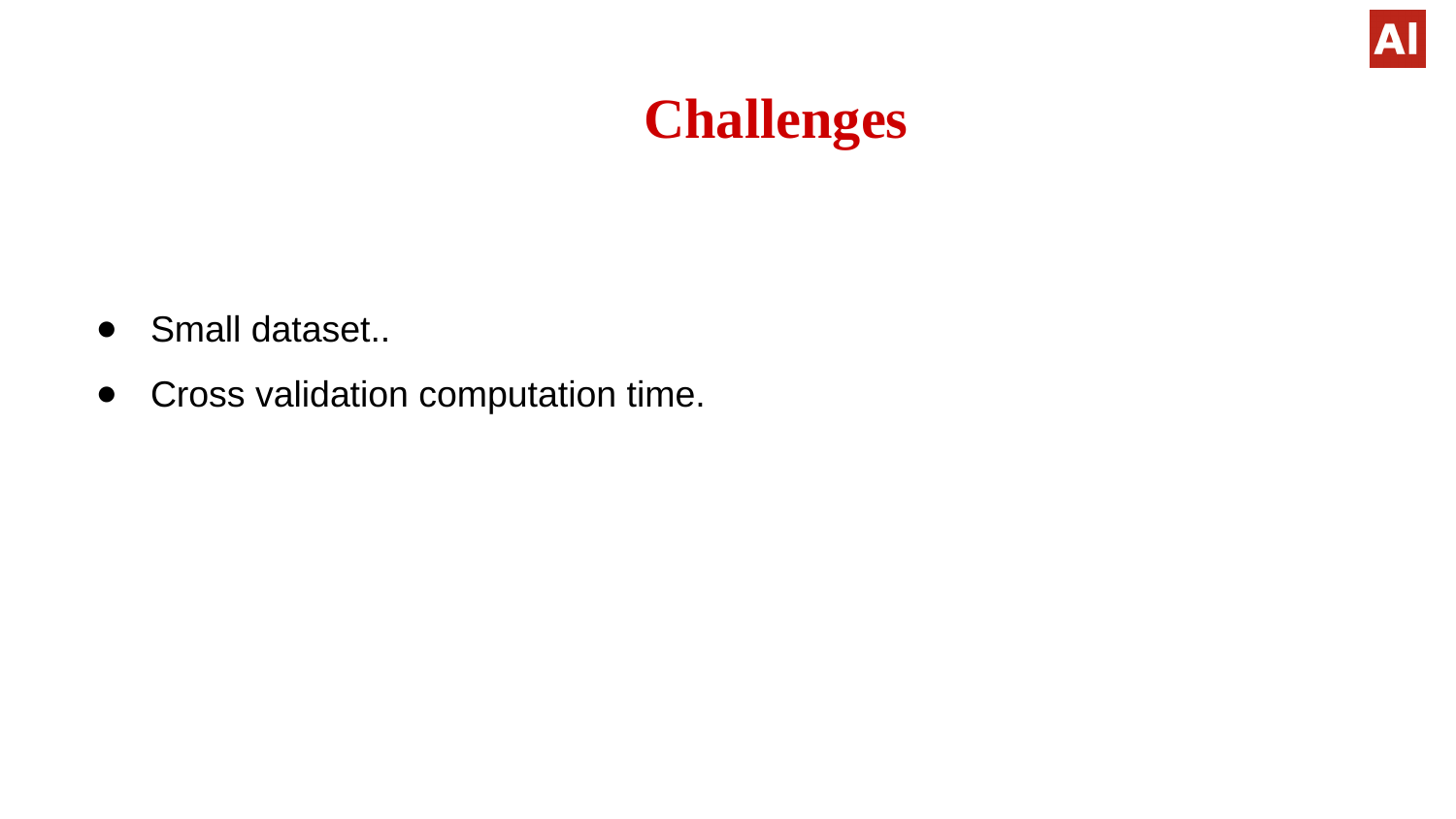

Challenges
Small dataset..
Cross validation computation time.